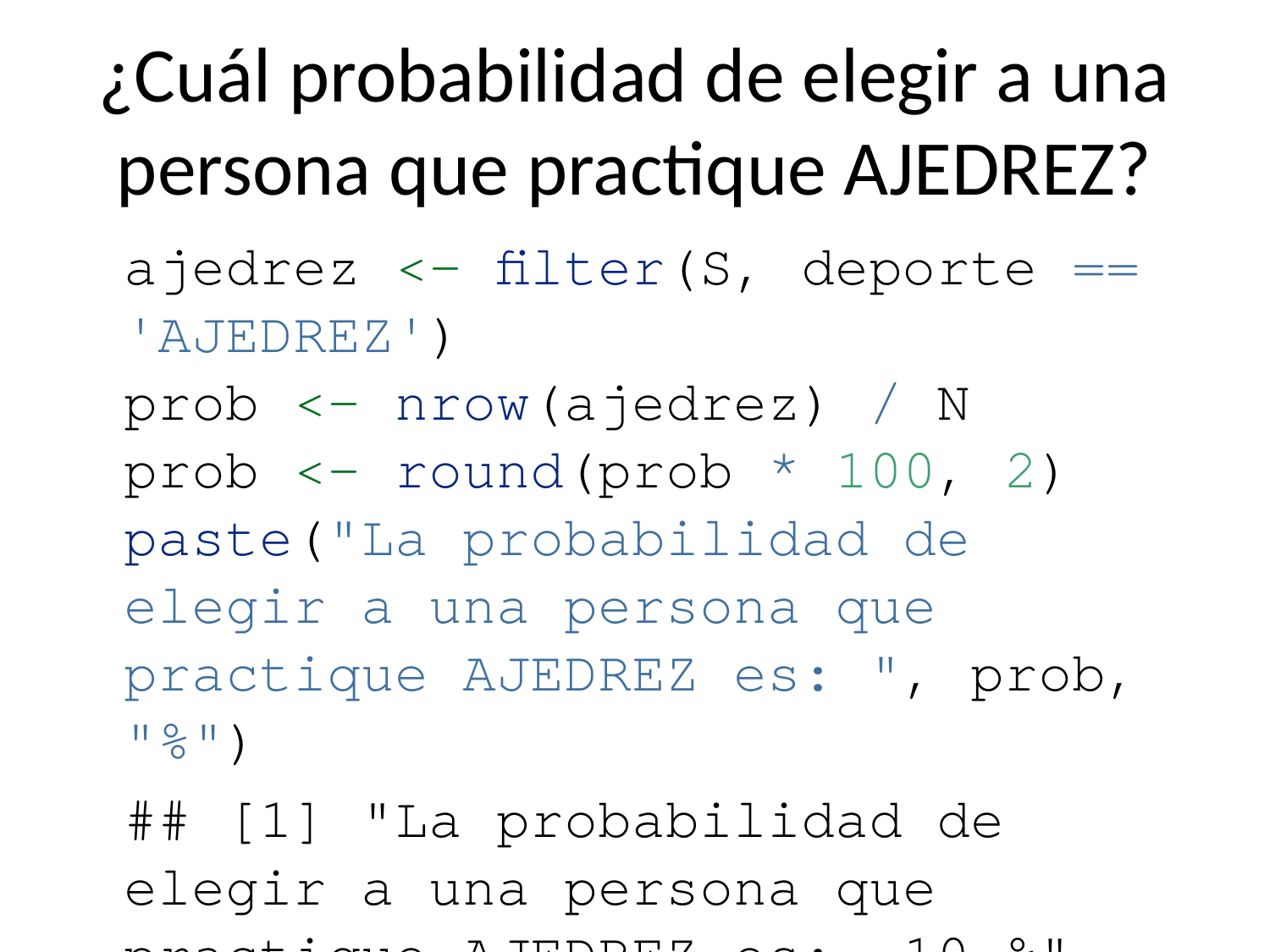

# ¿Cuál probabilidad de elegir a una persona que practique AJEDREZ?
ajedrez <- filter(S, deporte == 'AJEDREZ')
prob <- nrow(ajedrez) / N
prob <- round(prob * 100, 2)
paste("La probabilidad de elegir a una persona que practique AJEDREZ es: ", prob, "%")
## [1] "La probabilidad de elegir a una persona que practique AJEDREZ es:  10 %"